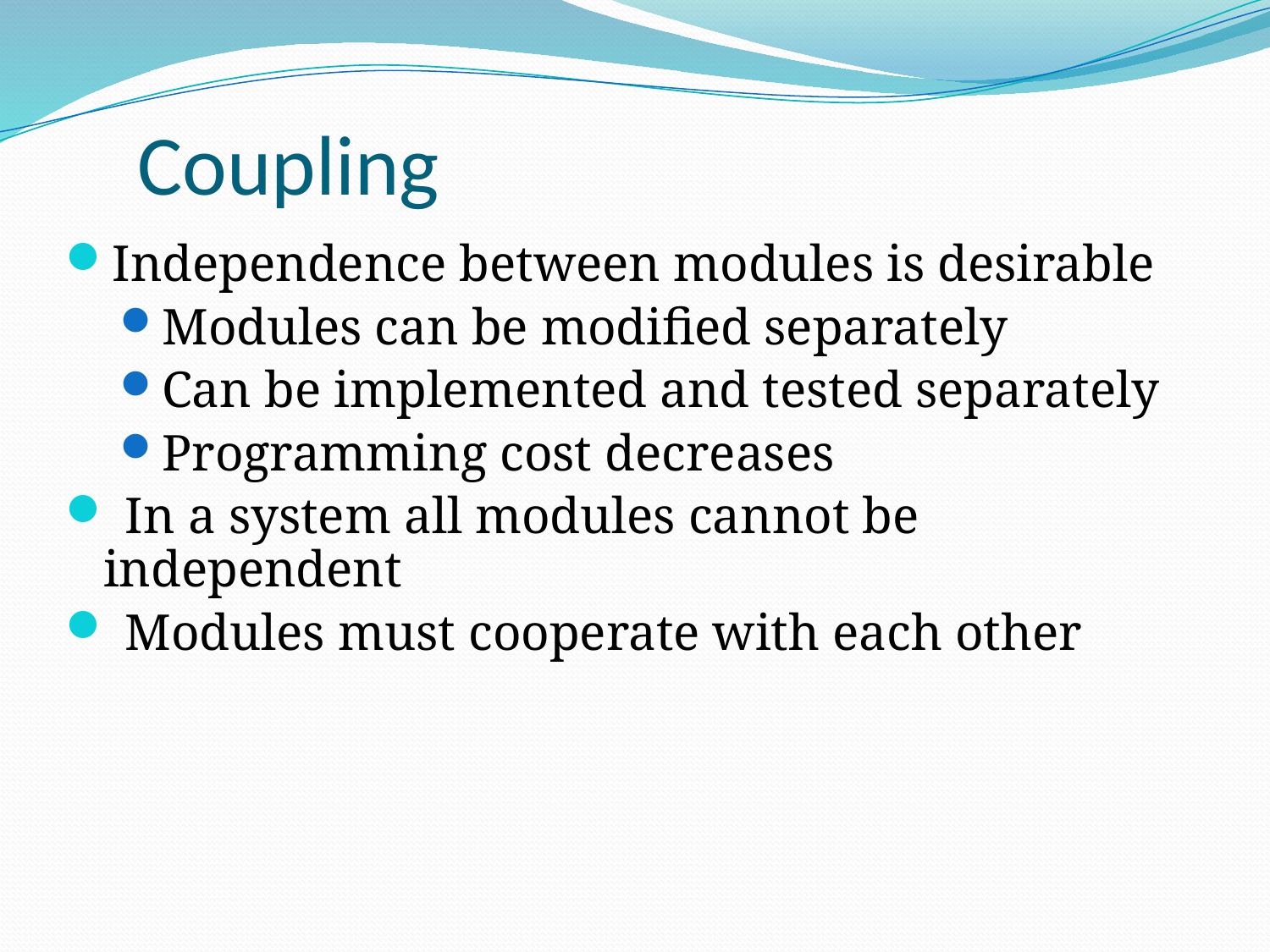

# Coupling
Independence between modules is desirable
Modules can be modified separately
Can be implemented and tested separately
Programming cost decreases
 In a system all modules cannot be independent
 Modules must cooperate with each other